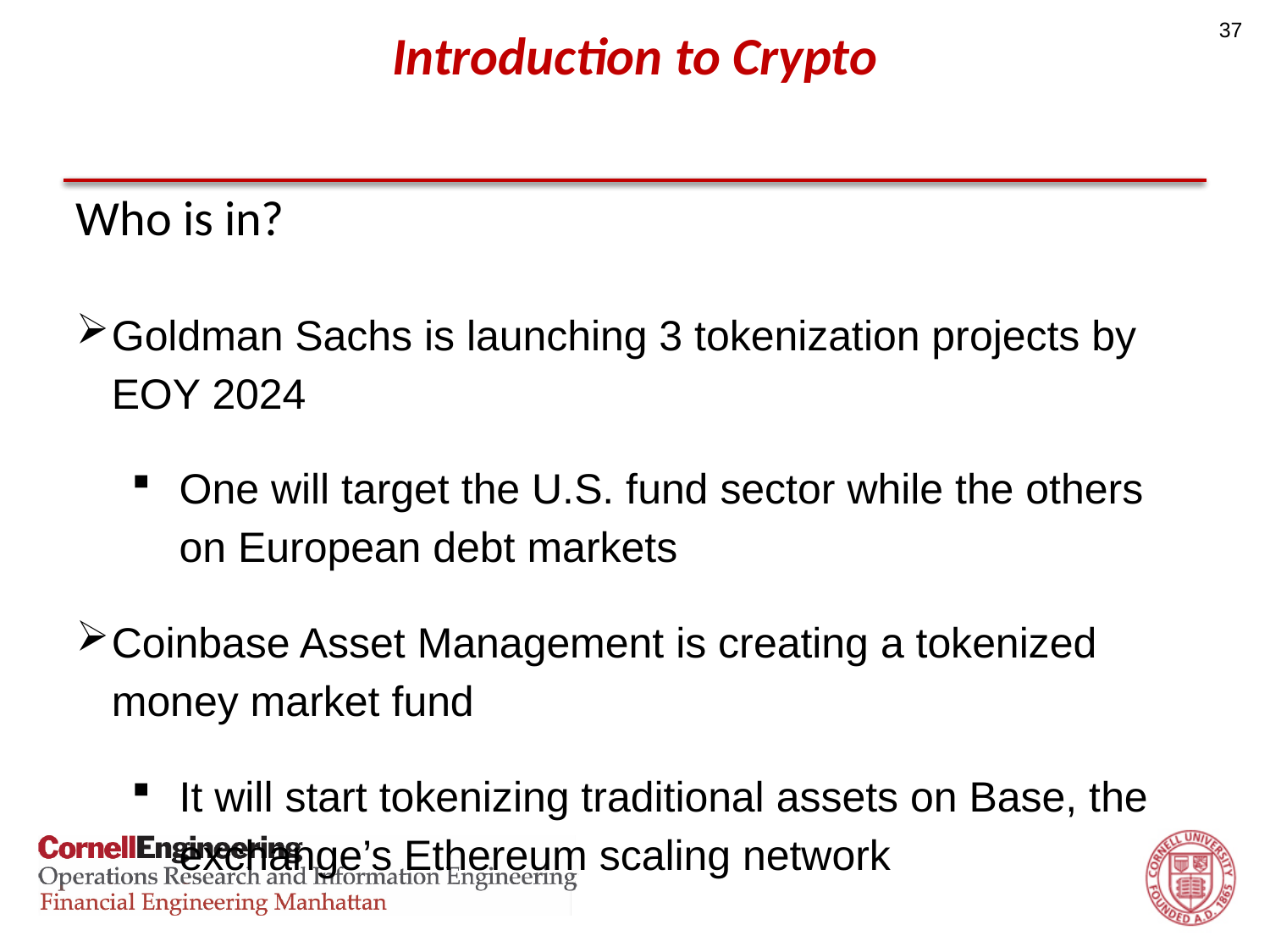

37
# Introduction to Crypto
Who is in?

Goldman Sachs is launching 3 tokenization projects by EOY 2024
One will target the U.S. fund sector while the others on European debt markets
Coinbase Asset Management is creating a tokenized money market fund
It will start tokenizing traditional assets on Base, the exchange’s Ethereum scaling network